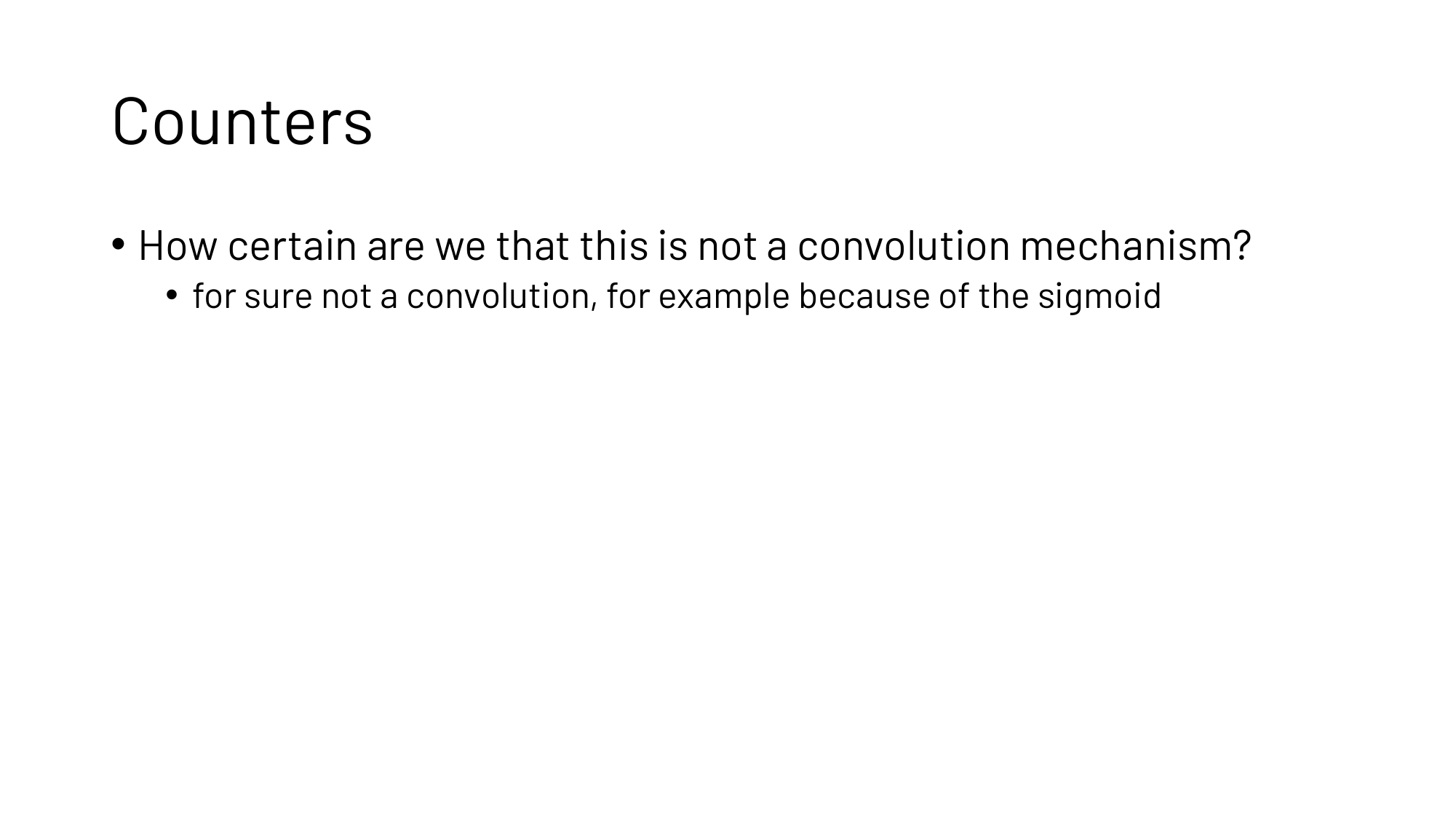

# Counters
How certain are we that this is not a convolution mechanism?
for sure not a convolution, for example because of the sigmoid